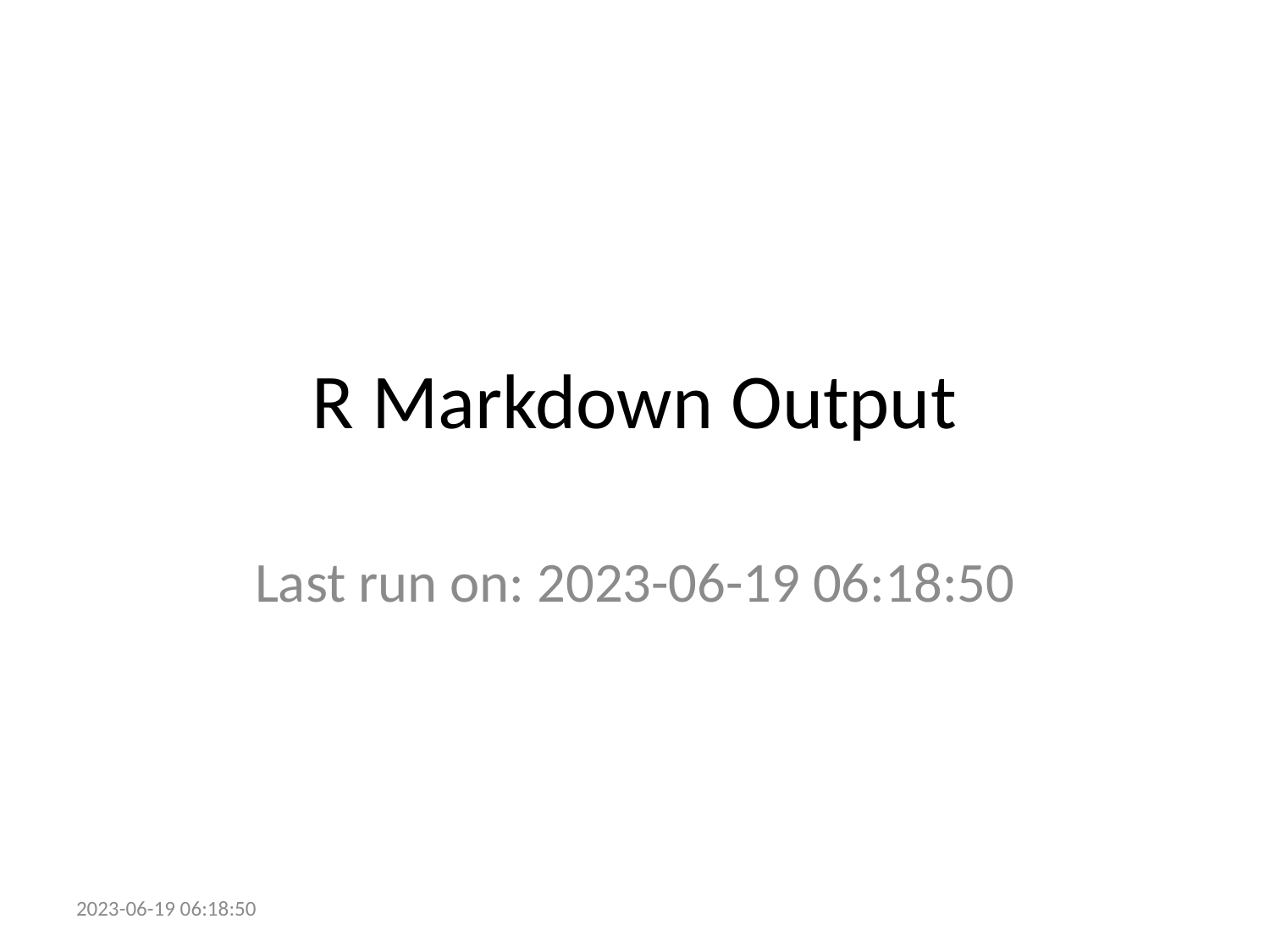

# R Markdown Output
Last run on: 2023-06-19 06:18:50
2023-06-19 06:18:50